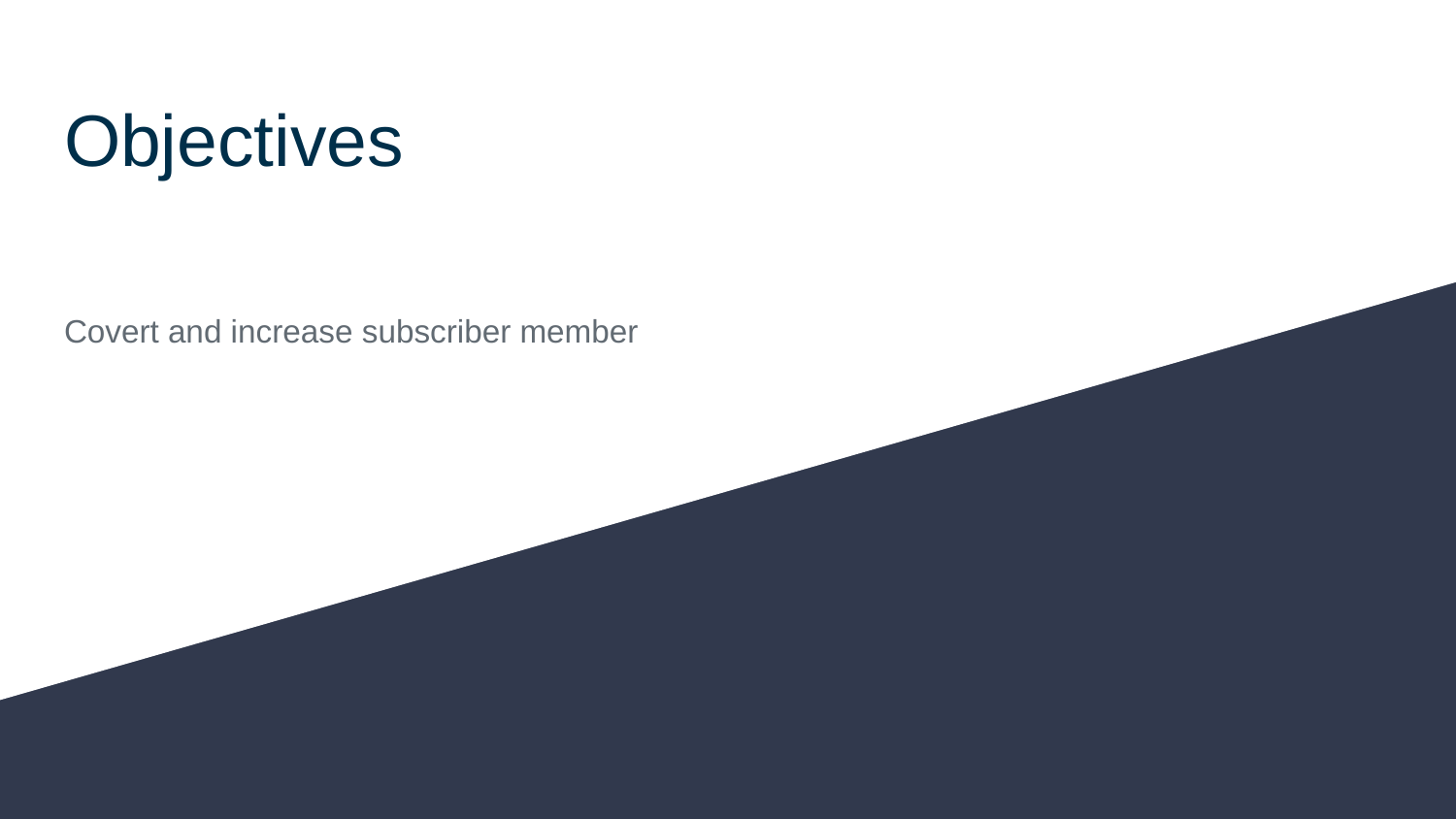

# Objectives
Covert and increase subscriber member